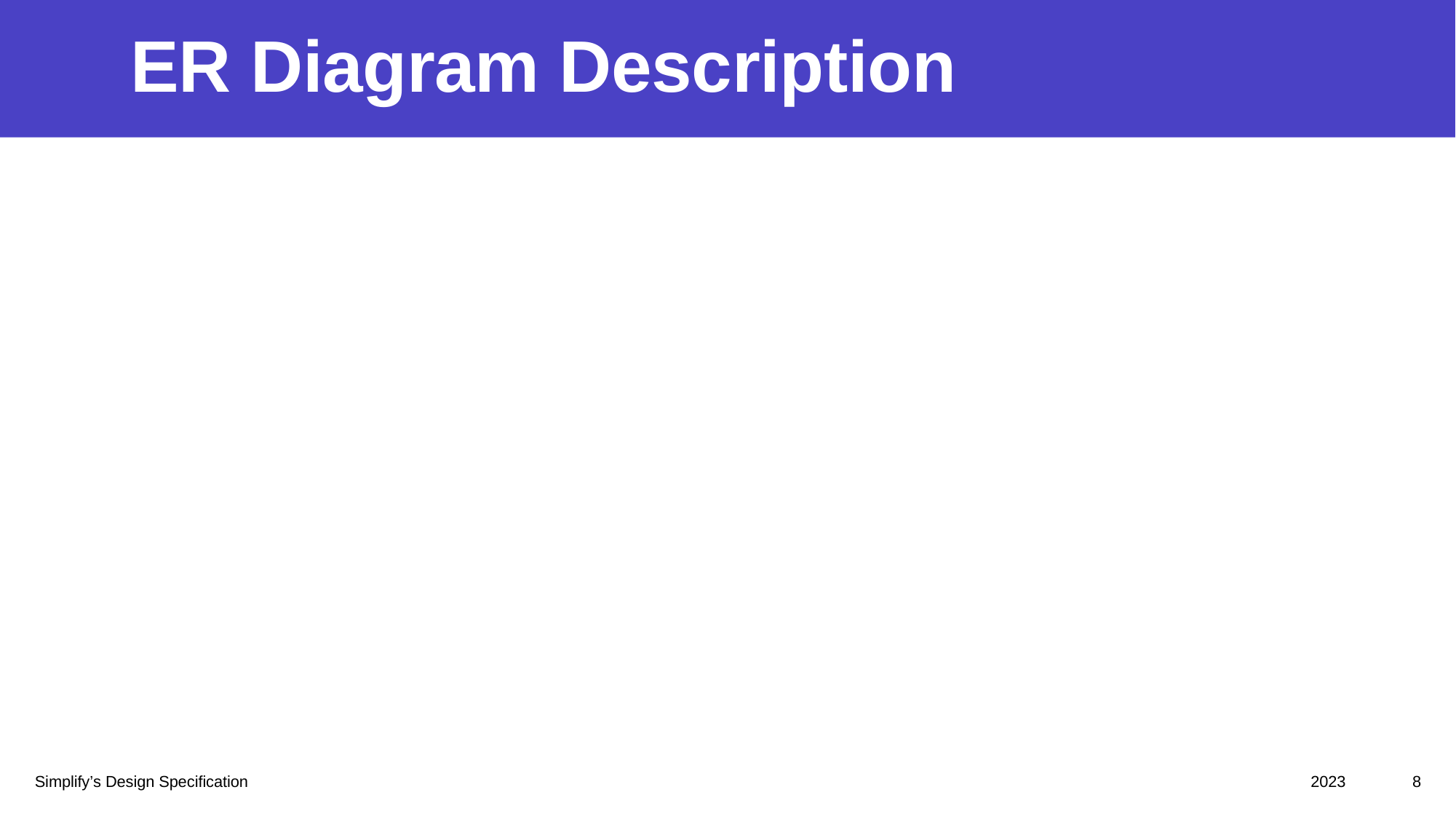

# ER Diagram Description
2023
Simplify’s Design Specification
8